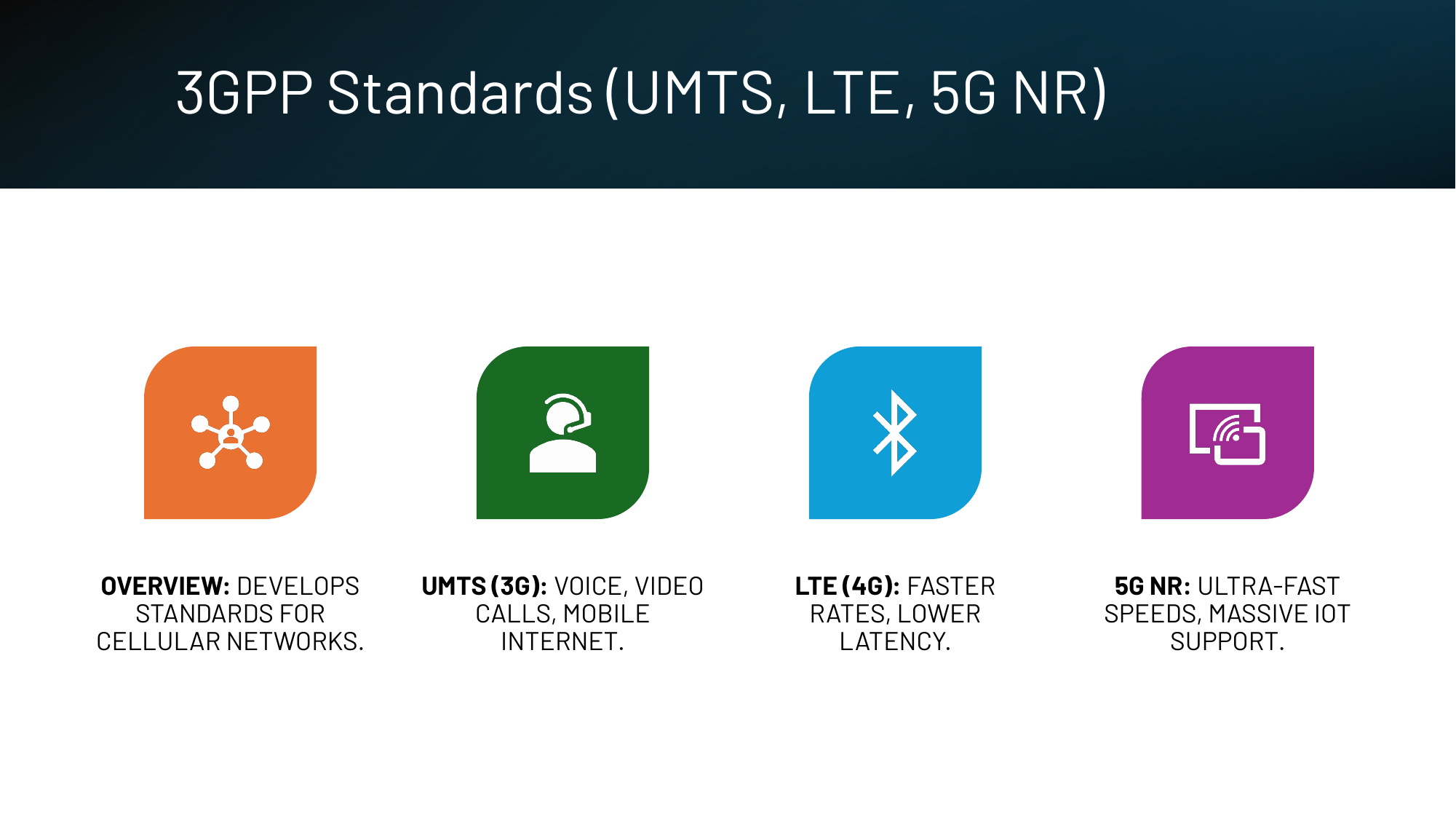

# 3GPP Standards (UMTS, LTE, 5G NR)
Overview: Develops standards for cellular networks.
UMTS (3G): Voice, video calls, mobile internet.
LTE (4G): Faster rates, lower latency.
5G NR: Ultra-fast speeds, massive IoT support.